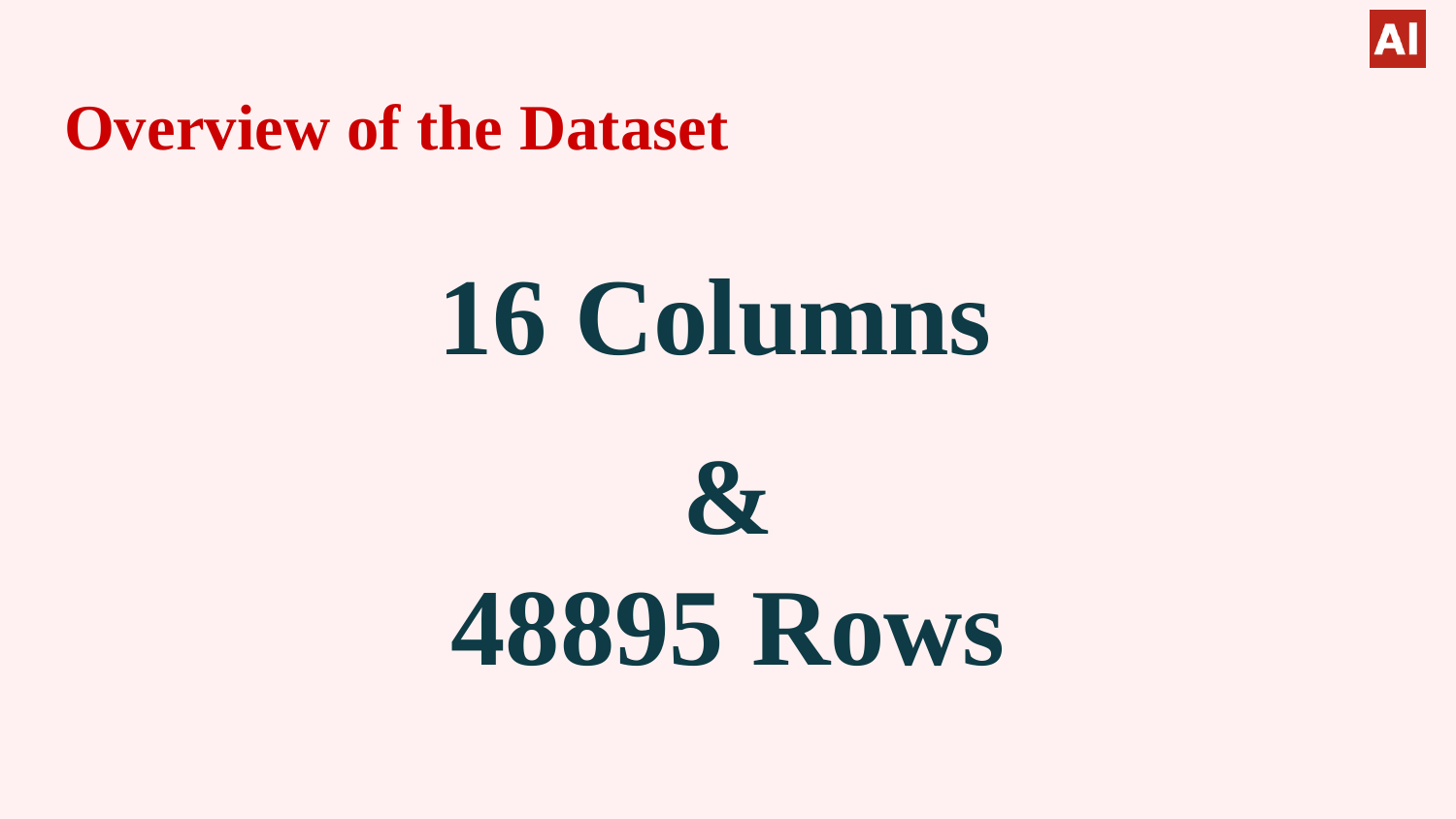

# Overview of the Dataset
16 Columns
&
48895 Rows